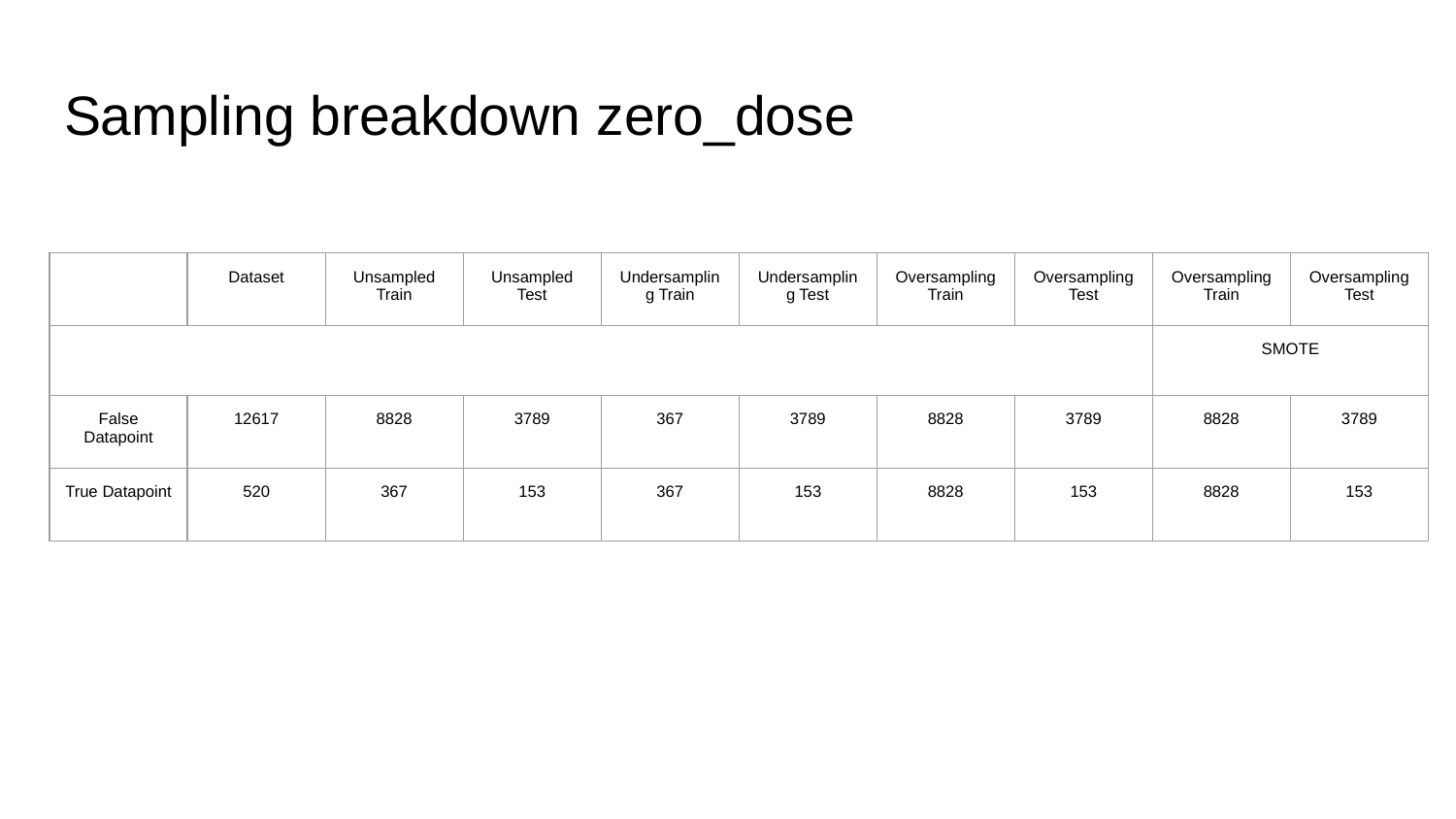

# Sampling breakdown zero_dose

|  | Dataset | Unsampled Train | Unsampled Test | Undersampling Train | Undersampling Test | Oversampling Train | Oversampling Test | Oversampling Train | Oversampling Test |
| --- | --- | --- | --- | --- | --- | --- | --- | --- | --- |
|  |  |  |  |  |  |  |  | SMOTE |  |
| False Datapoint | 12617 | 8828 | 3789 | 367 | 3789 | 8828 | 3789 | 8828 | 3789 |
| True Datapoint | 520 | 367 | 153 | 367 | 153 | 8828 | 153 | 8828 | 153 |